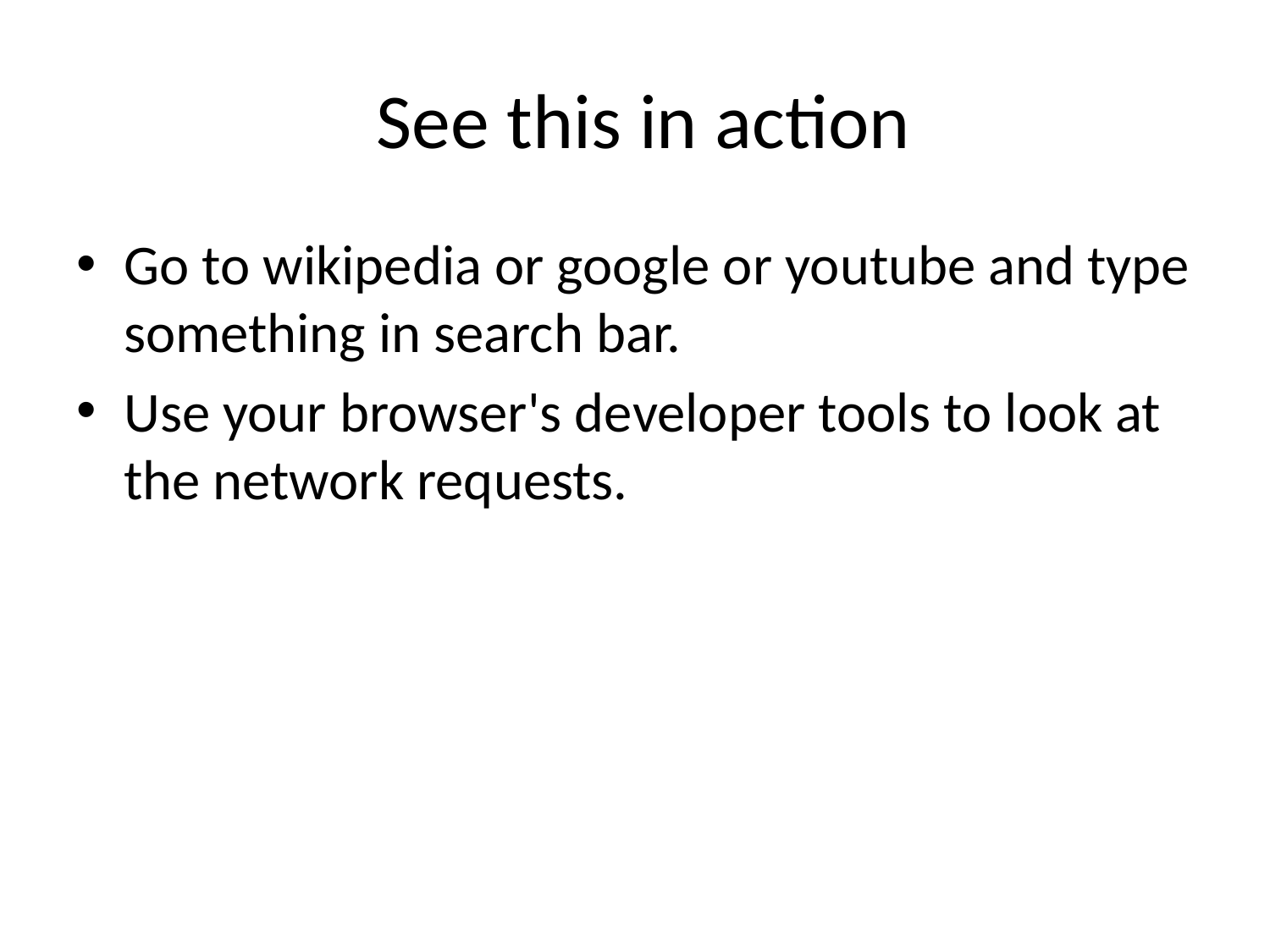

# See this in action
Go to wikipedia or google or youtube and type something in search bar.
Use your browser's developer tools to look at the network requests.